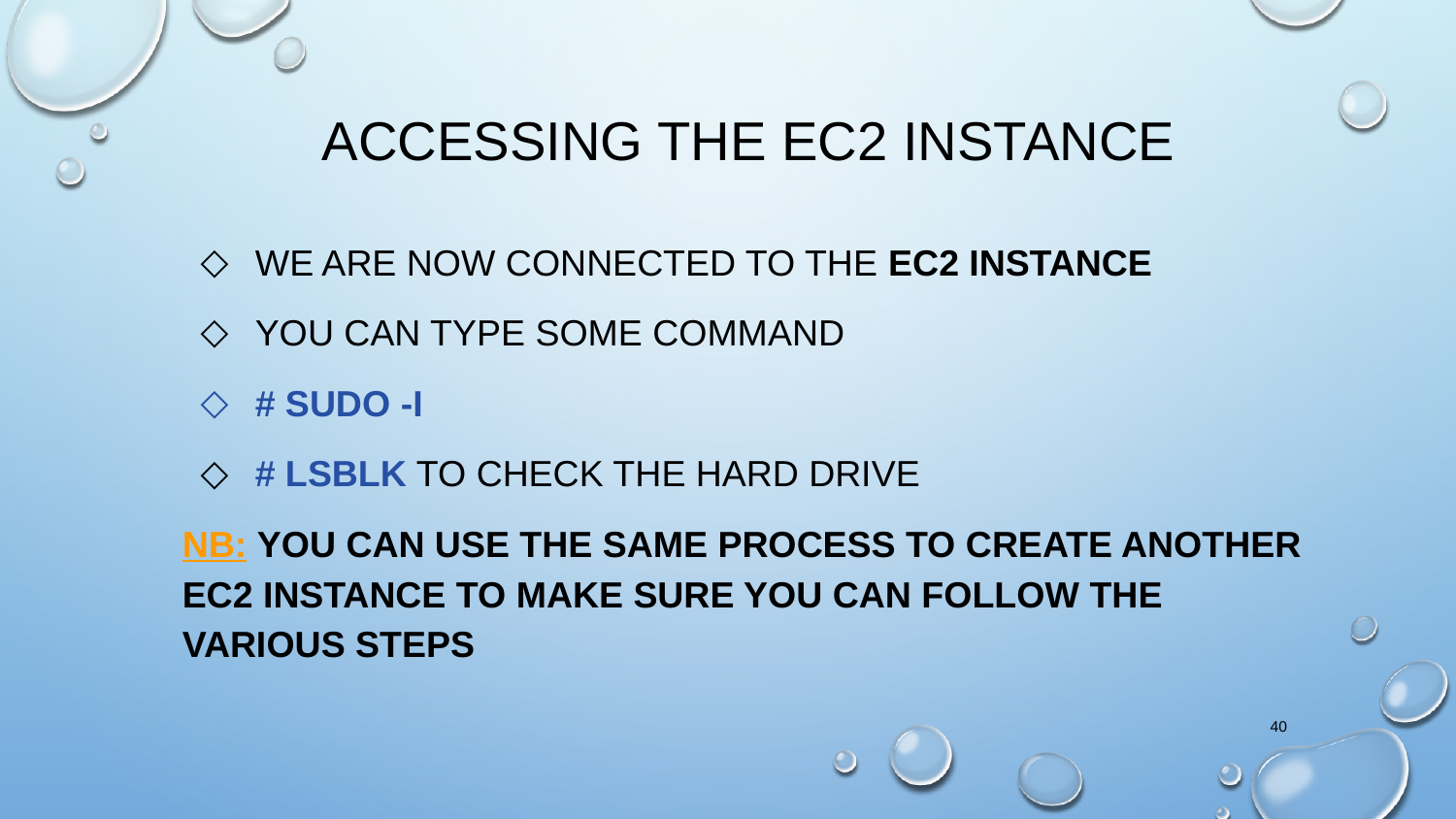

Accessing the EC2 instance
We are now connected to the EC2 instance
You can type some command
# sudo -i
# lsblk to check the hard drive
NB: You can use the same process to create another EC2 instance to make sure you can follow the various steps

40